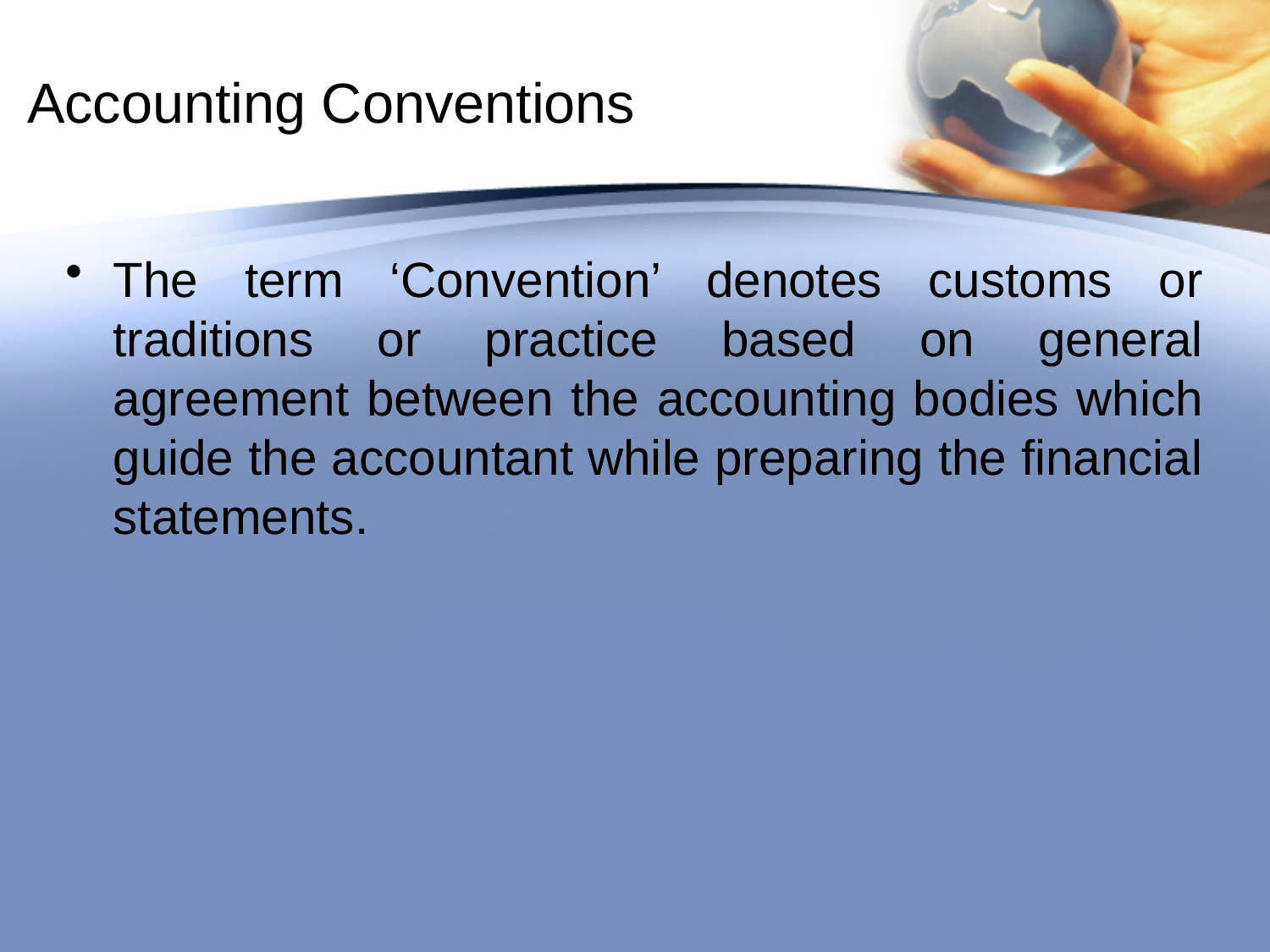

# Accounting Conventions
The term ‘Convention’ denotes customs or traditions or practice based on general agreement between the accounting bodies which guide the accountant while preparing the financial statements.